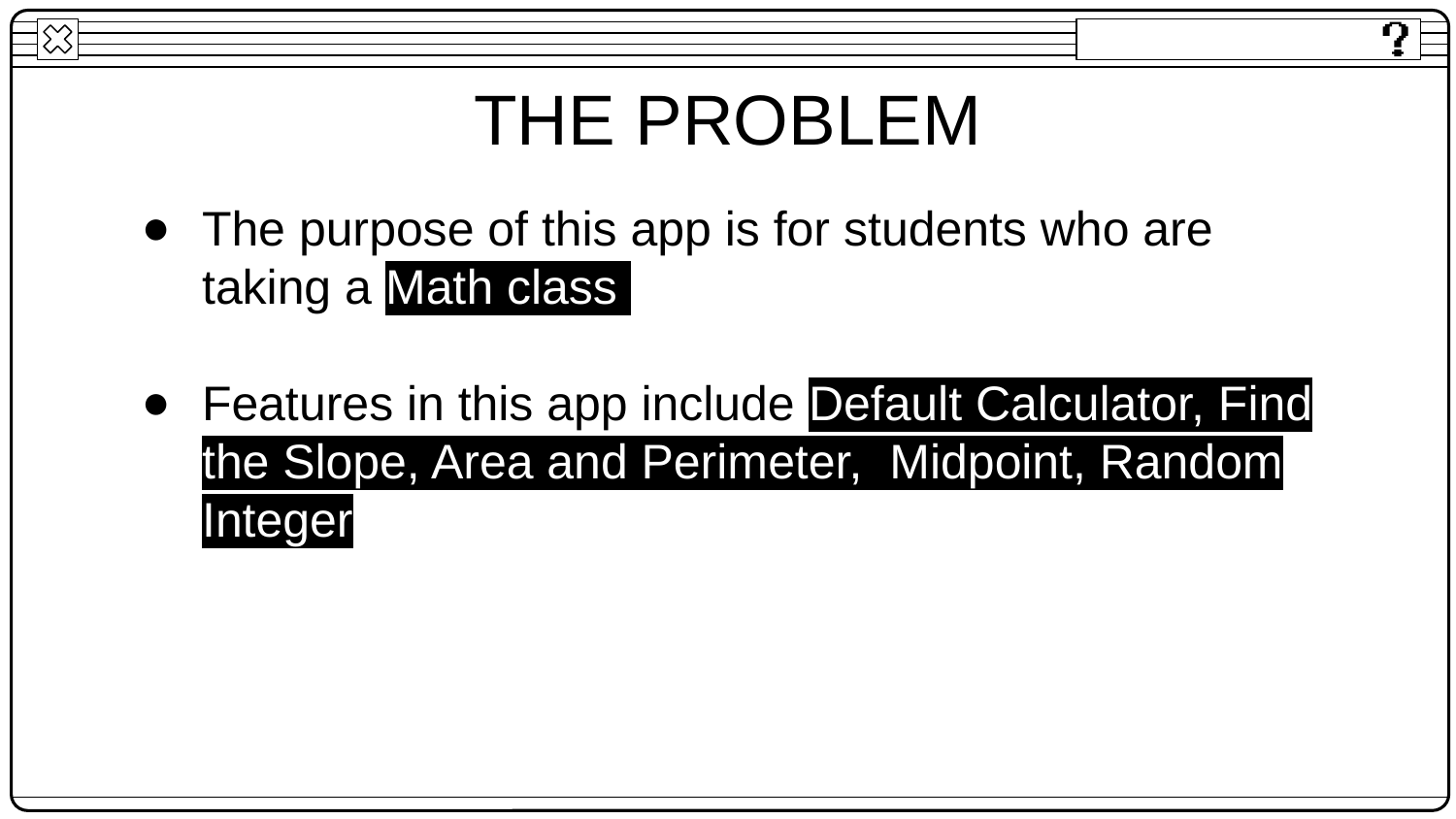

# THE PROBLEM
The purpose of this app is for students who are taking a Math class

Features in this app include Default Calculator, Find the Slope, Area and Perimeter,  Midpoint, Random Integer